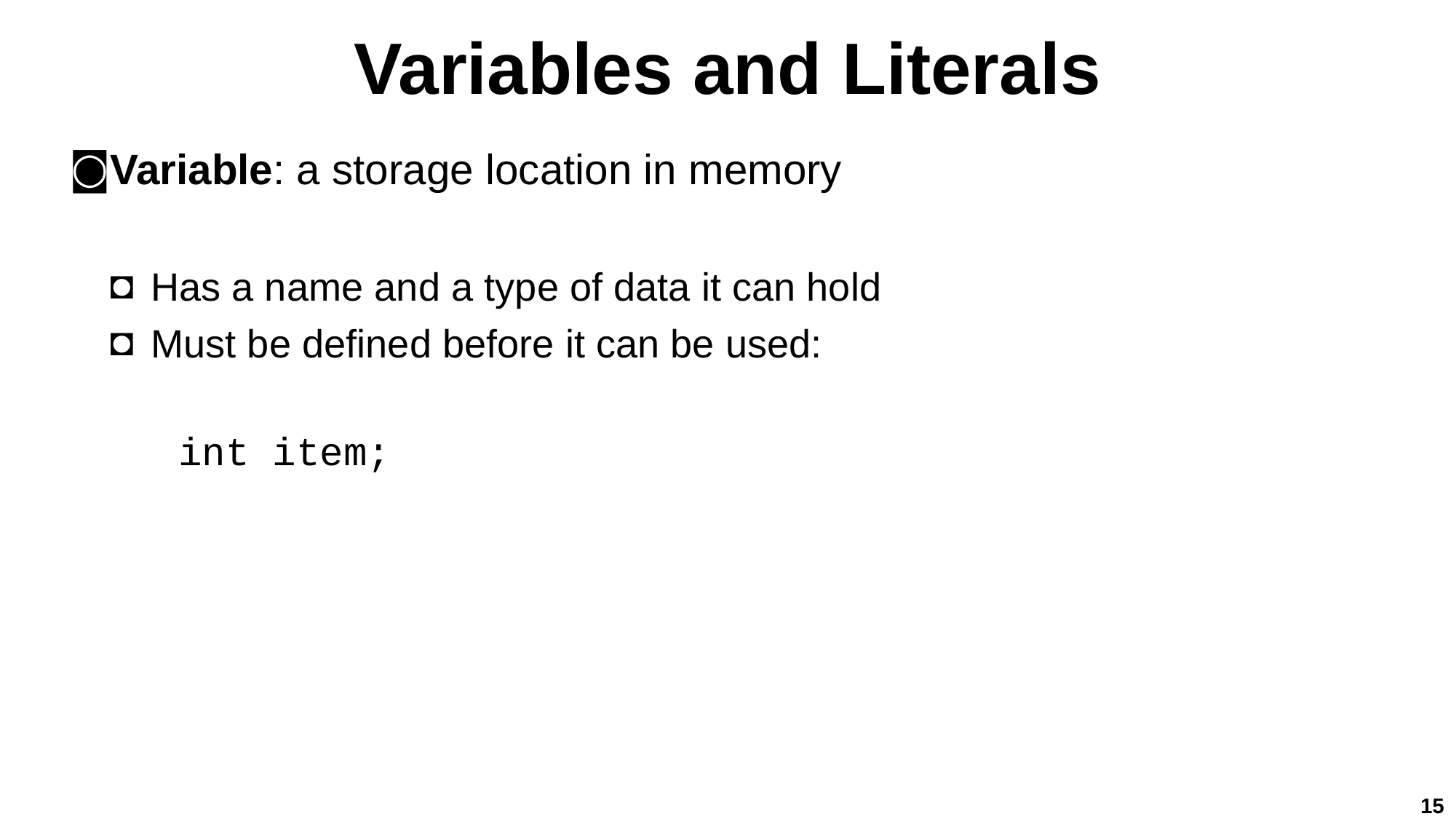

# Variables and Literals
Variable: a storage location in memory
Has a name and a type of data it can hold
Must be defined before it can be used:
int item;
15